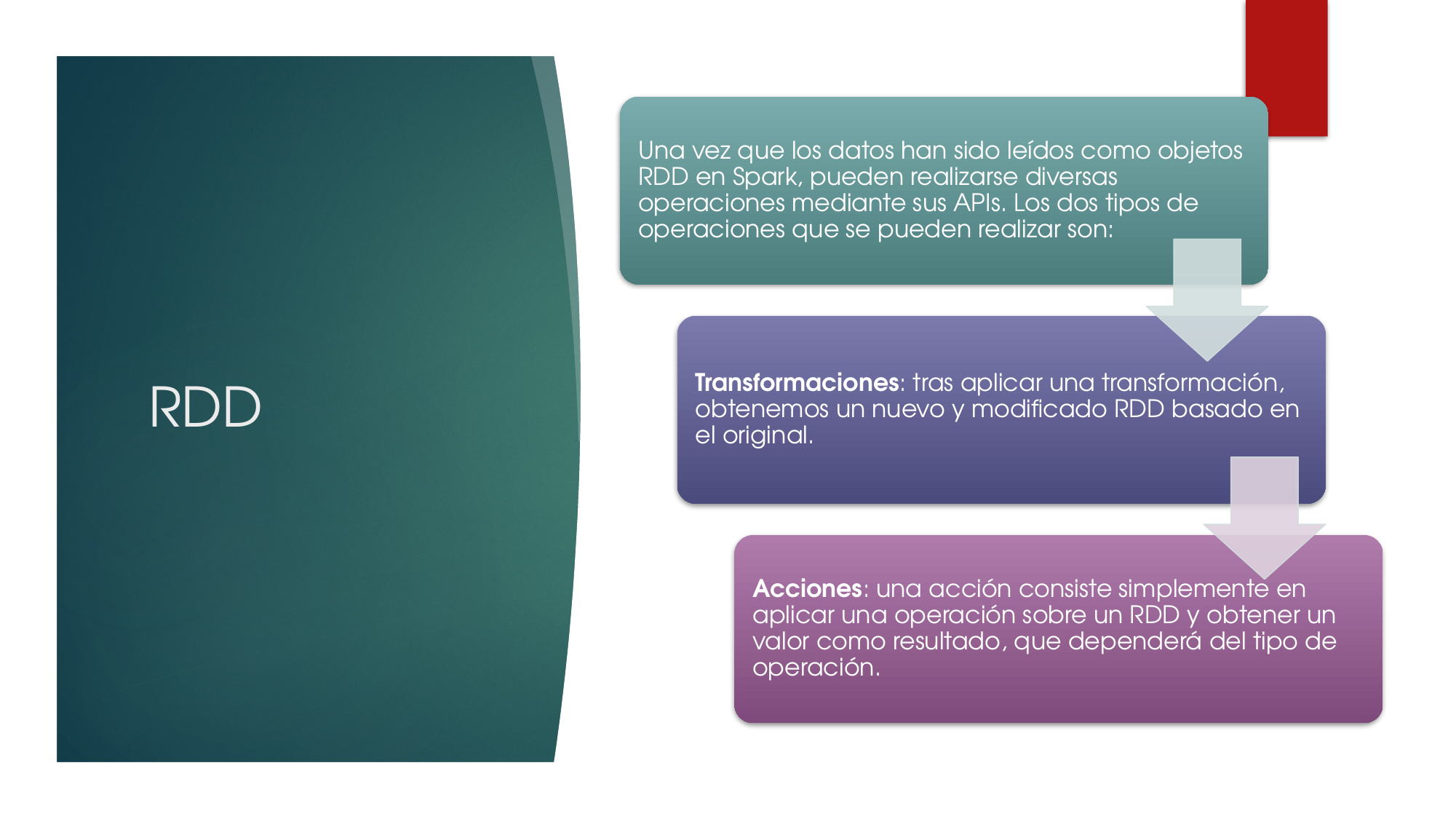

Una vez que los datos han sido leídos como objetos RDD en Spark, pueden realizarse diversas operaciones mediante sus APIs. Los dos tipos de operaciones que se pueden realizar son:
Transformaciones: tras aplicar una transformación, obtenemos un nuevo y modificado RDD basado en el original.
Acciones: una acción consiste simplemente en aplicar una operación sobre un RDD y obtener un valor como resultado, que dependerá del tipo de operación.

# RDD